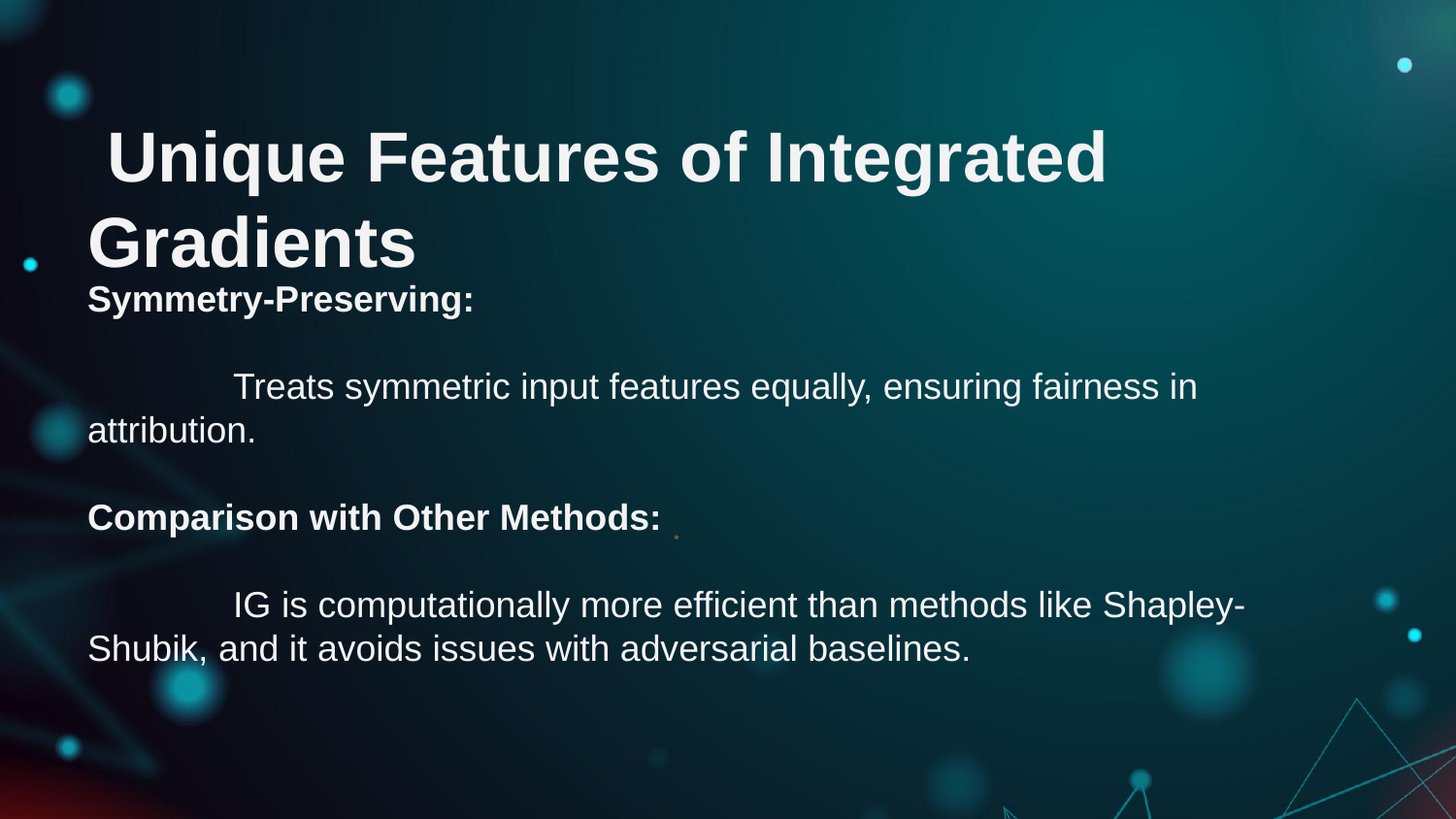

# Unique Features of Integrated Gradients
Symmetry-Preserving:

	Treats symmetric input features equally, ensuring fairness in 	attribution.

Comparison with Other Methods:

	IG is computationally more efficient than methods like Shapley-	Shubik, and it avoids issues with adversarial baselines.